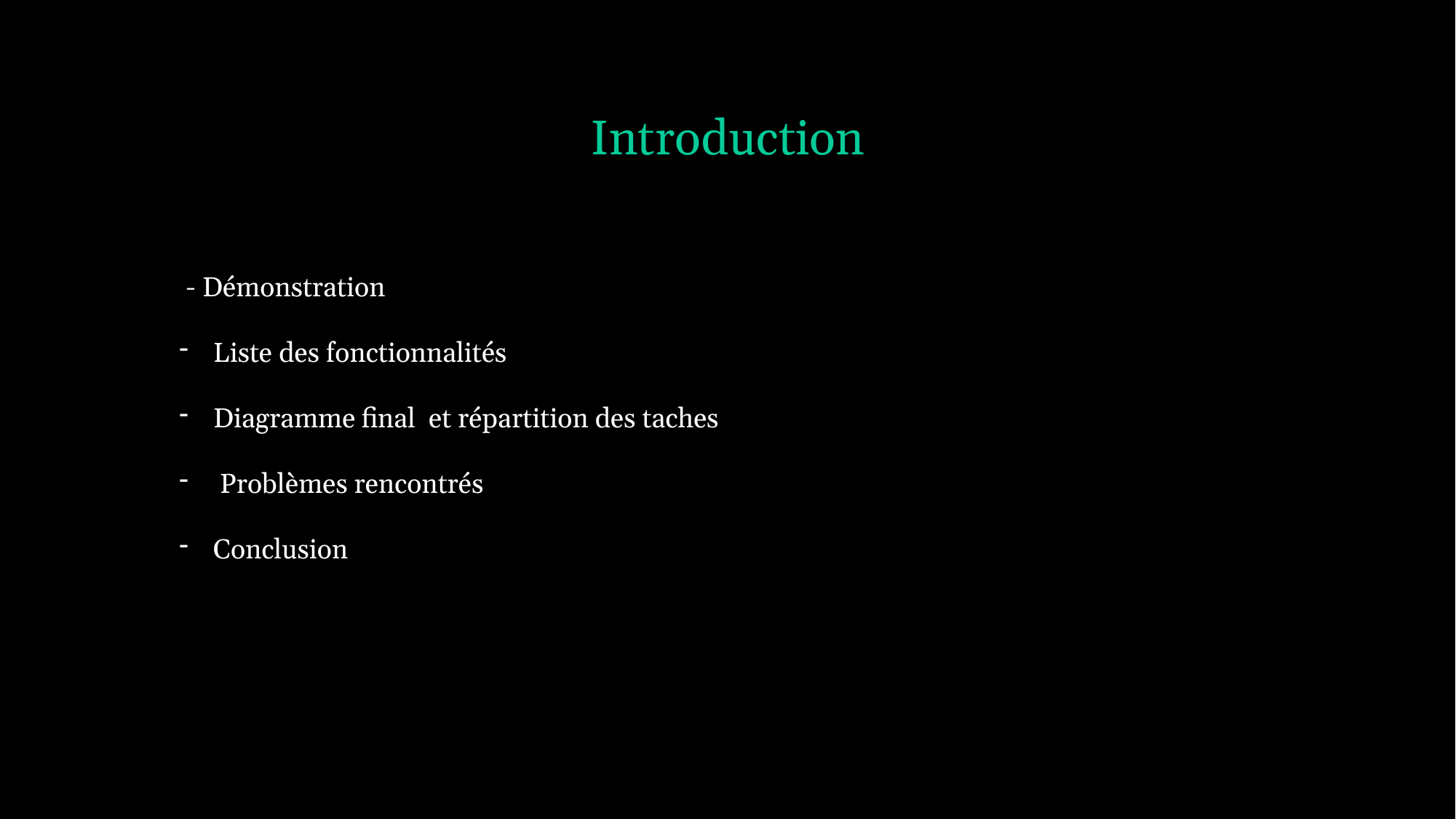

# Introduction

 - Démonstration

Liste des fonctionnalités

Diagramme final  et répartition des taches

 Problèmes rencontrés

Conclusion